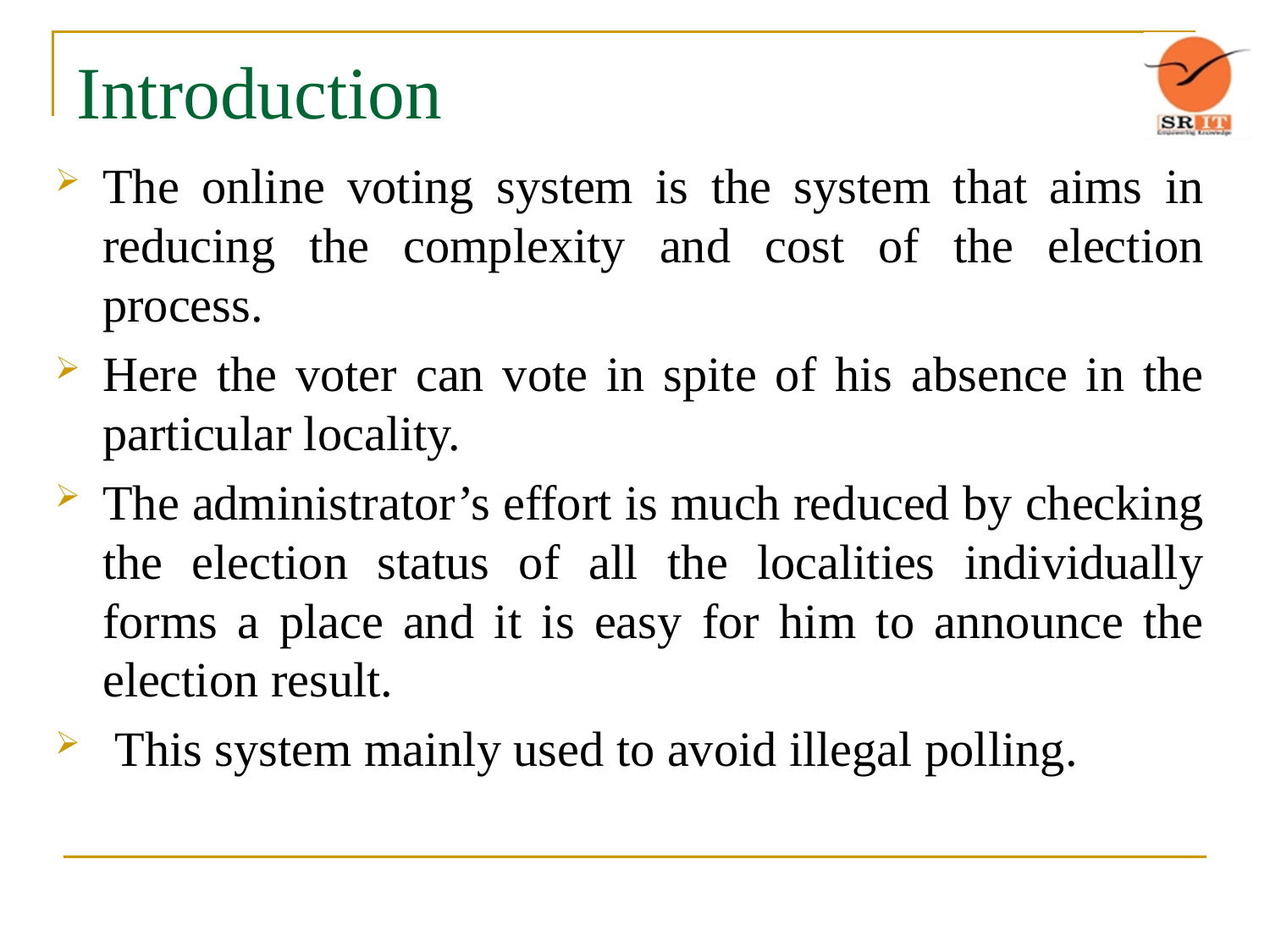

# Introduction
The online voting system is the system that aims in reducing the complexity and cost of the election process.
Here the voter can vote in spite of his absence in the particular locality.
The administrator’s effort is much reduced by checking the election status of all the localities individually forms a place and it is easy for him to announce the election result.
 This system mainly used to avoid illegal polling.